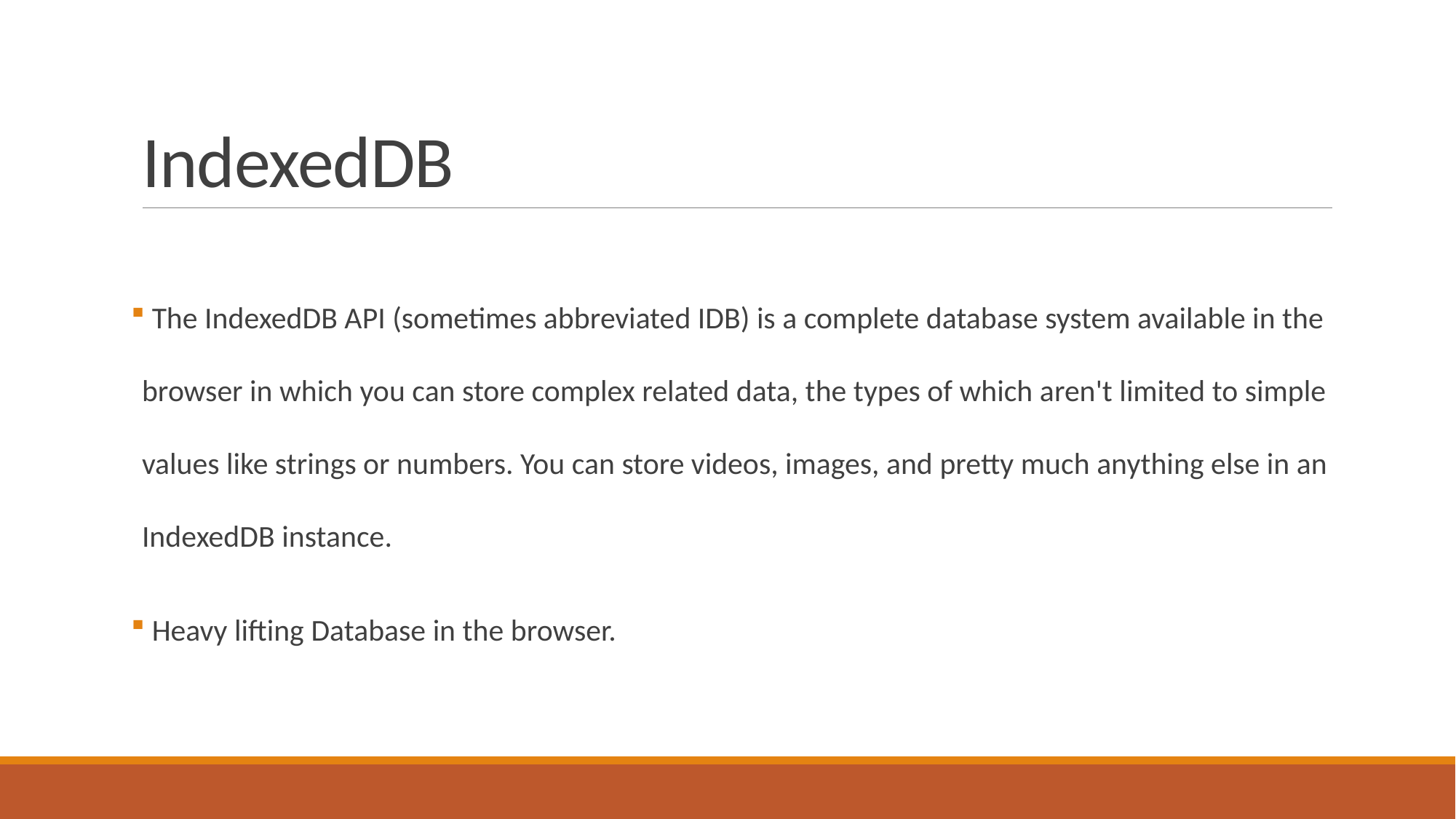

# IndexedDB
 The IndexedDB API (sometimes abbreviated IDB) is a complete database system available in the browser in which you can store complex related data, the types of which aren't limited to simple values like strings or numbers. You can store videos, images, and pretty much anything else in an IndexedDB instance.
 Heavy lifting Database in the browser.